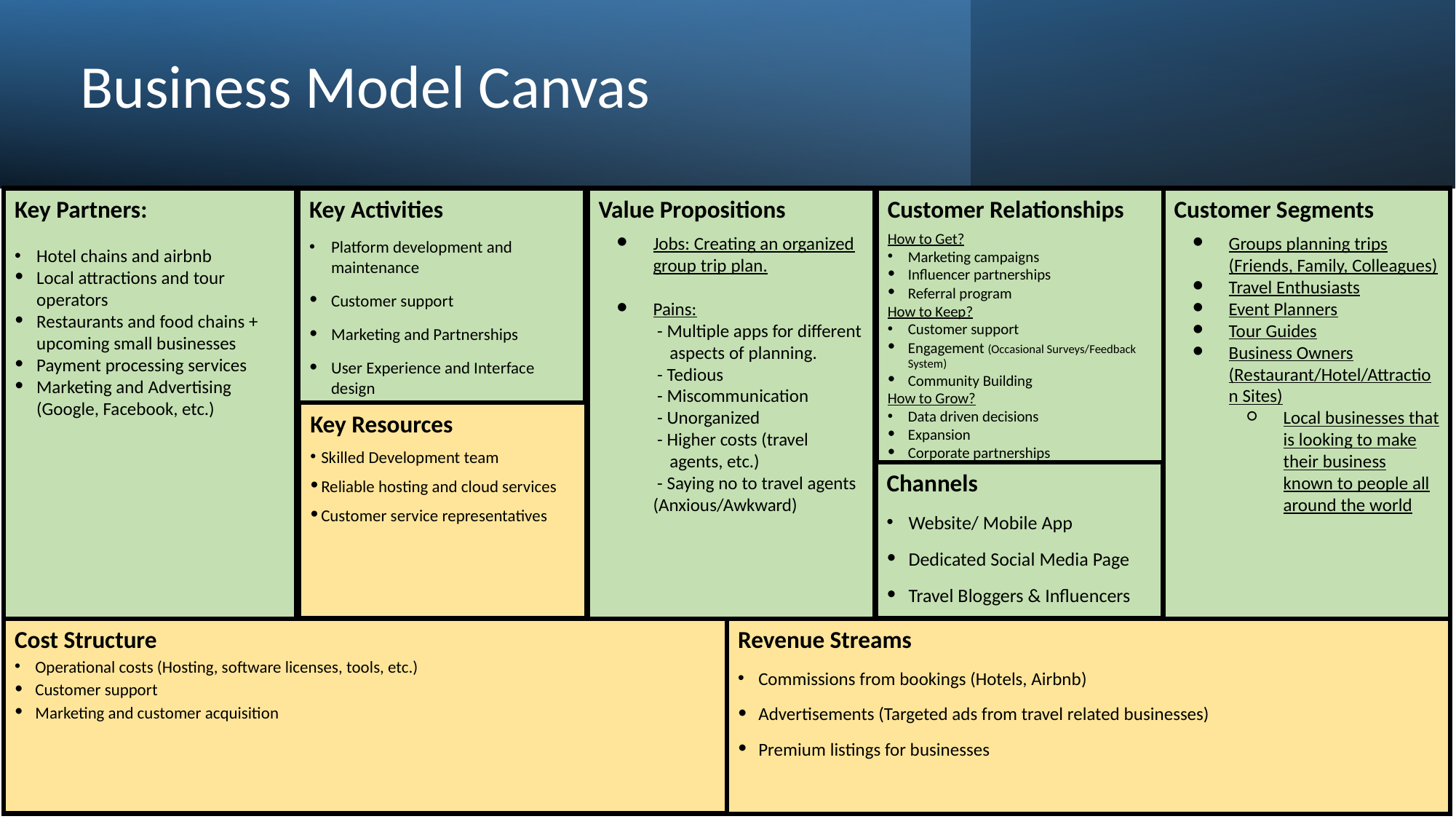

Business Model Canvas
Customer Relationships
How to Get?
Marketing campaigns
Influencer partnerships
Referral program
How to Keep?
Customer support
Engagement (Occasional Surveys/Feedback System)
Community Building
How to Grow?
Data driven decisions
Expansion
Corporate partnerships
Key Partners:

Hotel chains and airbnb
Local attractions and tour operators
Restaurants and food chains + upcoming small businesses
Payment processing services
Marketing and Advertising (Google, Facebook, etc.)

Key Activities
Platform development and maintenance
Customer support
Marketing and Partnerships
User Experience and Interface design
Value Propositions
Jobs: Creating an organized group trip plan.
Pains:
 - Multiple apps for different
    aspects of planning.
 - Tedious
 - Miscommunication
 - Unorganized
 - Higher costs (travel
    agents, etc.)
 - Saying no to travel agents (Anxious/Awkward)

Customer Segments
Groups planning trips (Friends, Family, Colleagues)
Travel Enthusiasts
Event Planners
Tour Guides
Business Owners (Restaurant/Hotel/Attraction Sites)
Local businesses that is looking to make their business known to people all around the world
Key Resources
Skilled Development team
Reliable hosting and cloud services
Customer service representatives

Channels
Website/ Mobile App
Dedicated Social Media Page
Travel Bloggers & Influencers

Cost Structure
Operational costs (Hosting, software licenses, tools, etc.)
Customer support
Marketing and customer acquisition

Revenue Streams
Commissions from bookings (Hotels, Airbnb)
Advertisements (Targeted ads from travel related businesses)
Premium listings for businesses
1